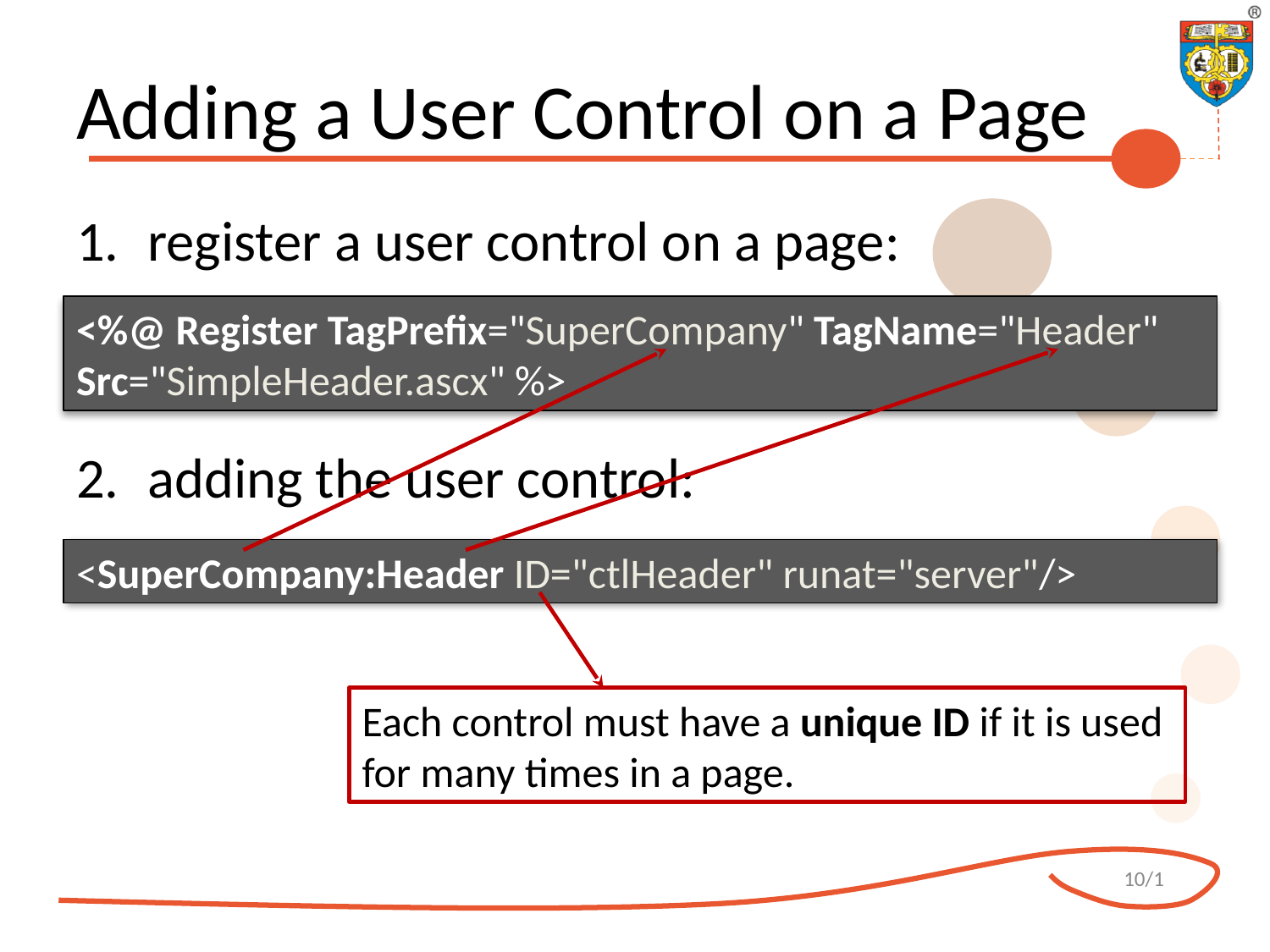

# Adding a User Control on a Page
register a user control on a page:

adding the user control:

<%@ Register TagPrefix="SuperCompany" TagName="Header" Src="SimpleHeader.ascx" %>
<SuperCompany:Header ID="ctlHeader" runat="server"/>
Each control must have a unique ID if it is used for many times in a page.